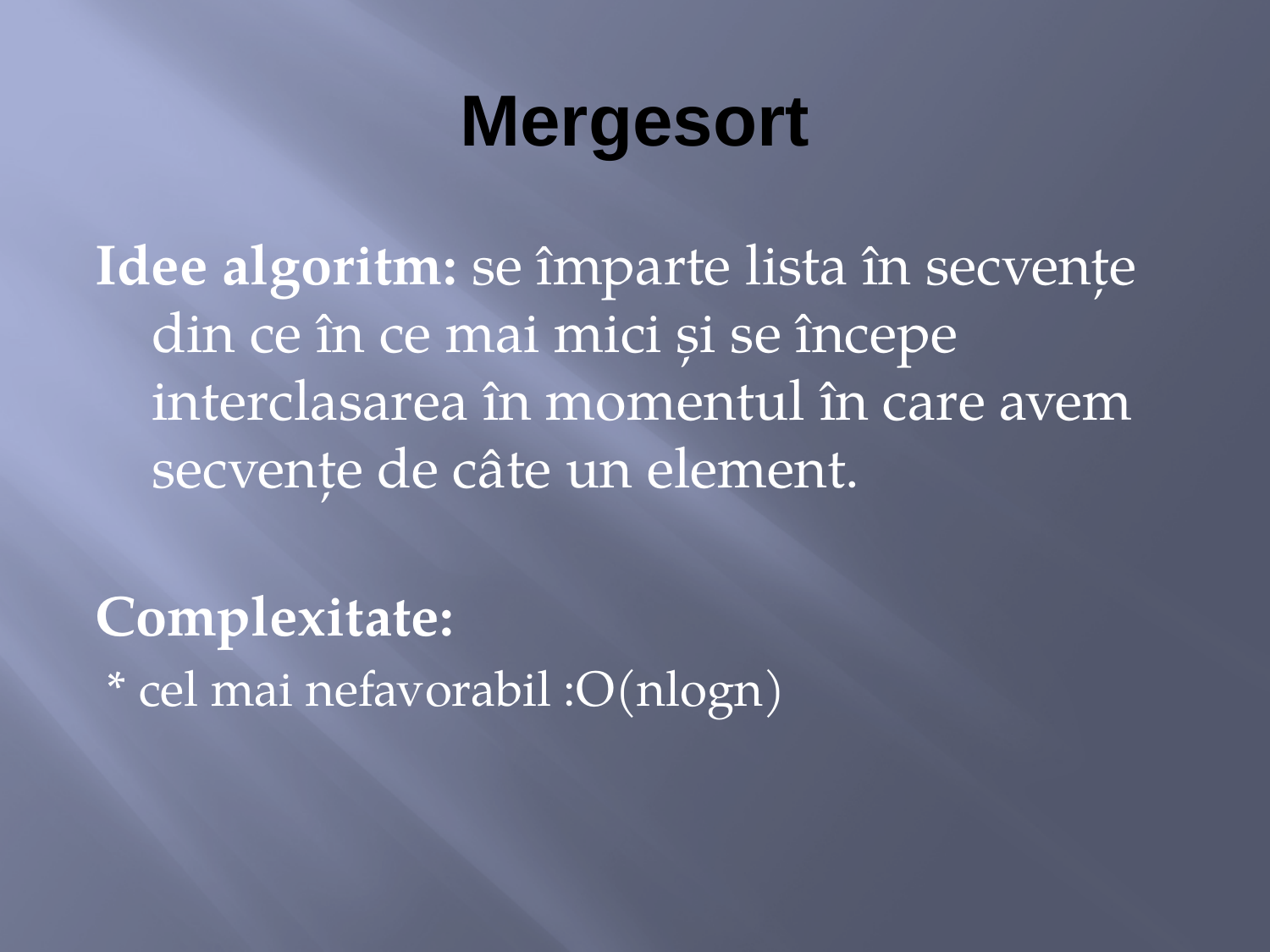

# Mergesort
Idee algoritm: se împarte lista în secvențe din ce în ce mai mici și se începe interclasarea în momentul în care avem secvențe de câte un element.

Complexitate:
 * cel mai nefavorabil :O(nlogn)